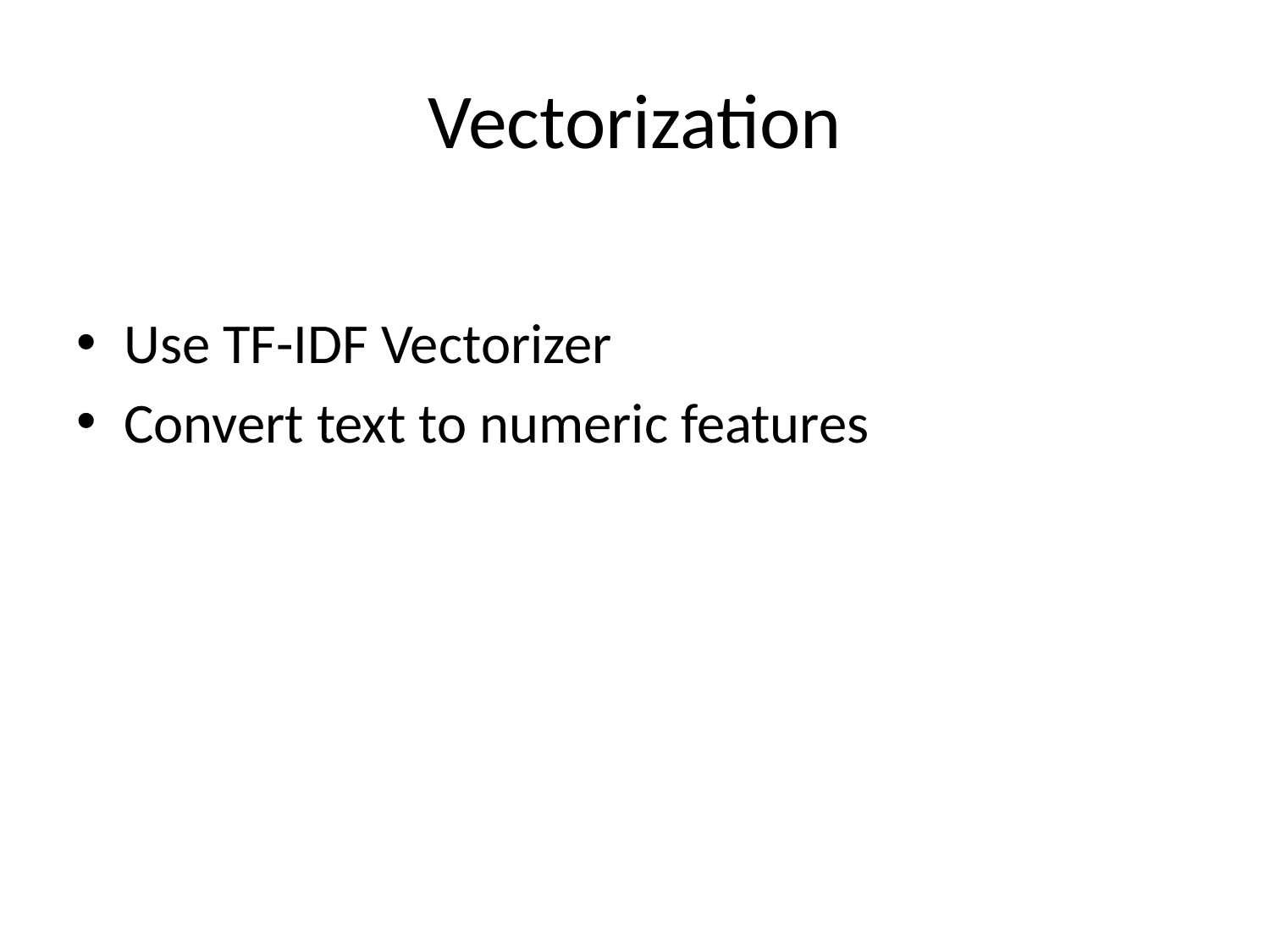

# Vectorization

Use TF-IDF Vectorizer
Convert text to numeric features